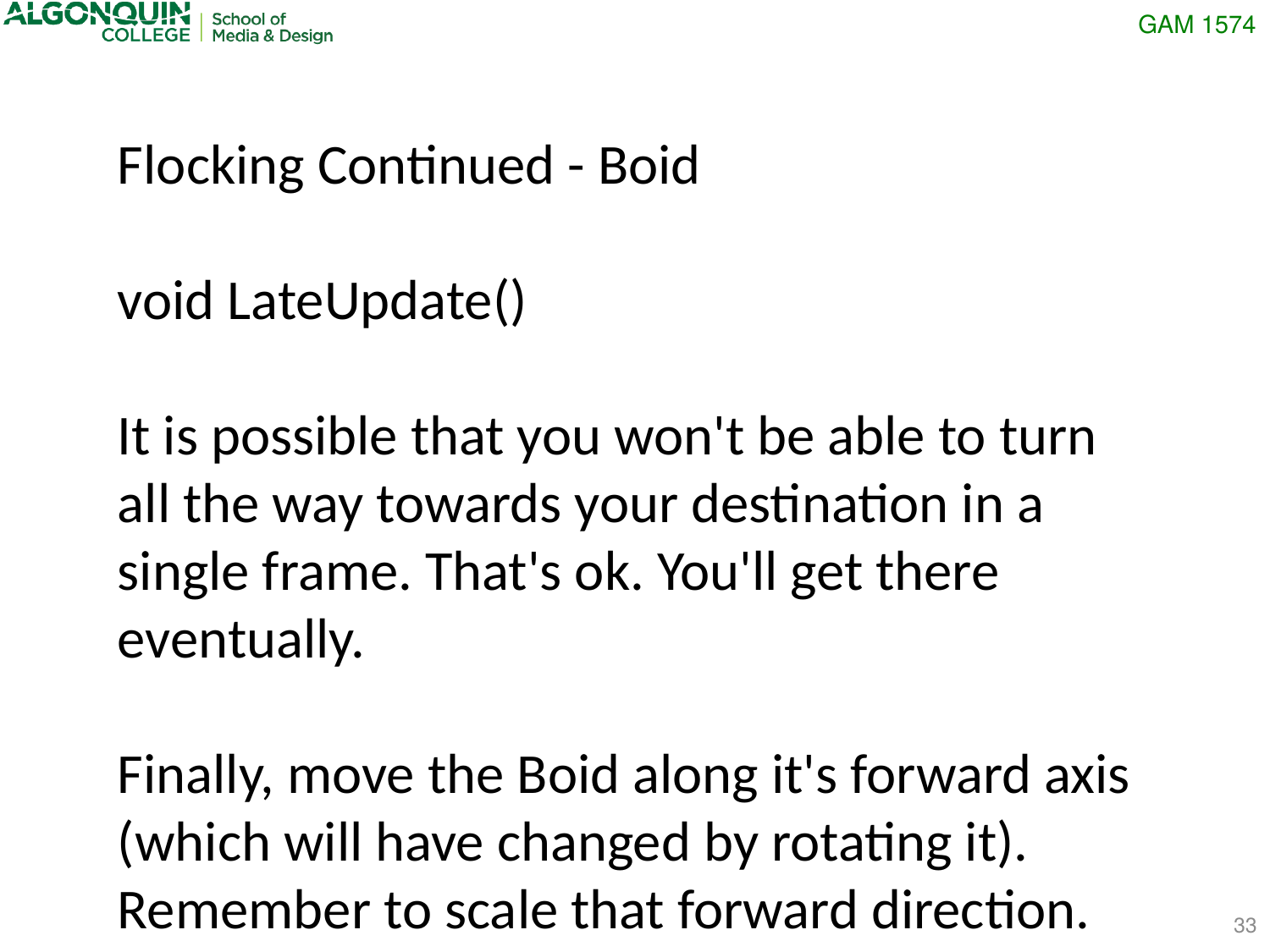

Flocking Continued - Boid

void LateUpdate()

It is possible that you won't be able to turn all the way towards your destination in a single frame. That's ok. You'll get there eventually.

Finally, move the Boid along it's forward axis (which will have changed by rotating it).  Remember to scale that forward direction.
33